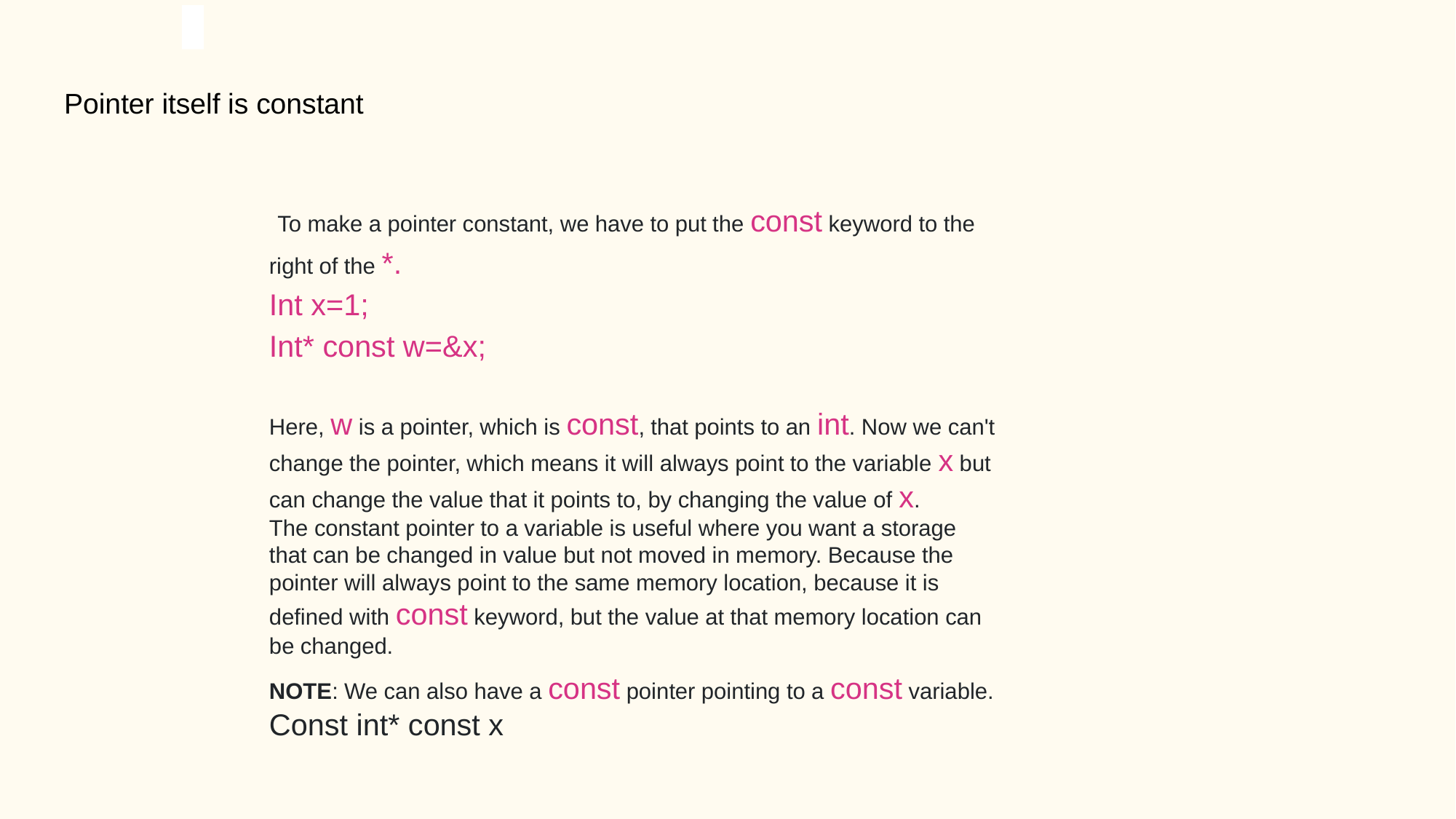

# Pointer itself is constant
 To make a pointer constant, we have to put the const keyword to the right of the *.
Int x=1;
Int* const w=&x;

Here, w is a pointer, which is const, that points to an int. Now we can't change the pointer, which means it will always point to the variable x but can change the value that it points to, by changing the value of x.
The constant pointer to a variable is useful where you want a storage that can be changed in value but not moved in memory. Because the pointer will always point to the same memory location, because it is defined with const keyword, but the value at that memory location can be changed.

NOTE: We can also have a const pointer pointing to a const variable.
Const int* const x